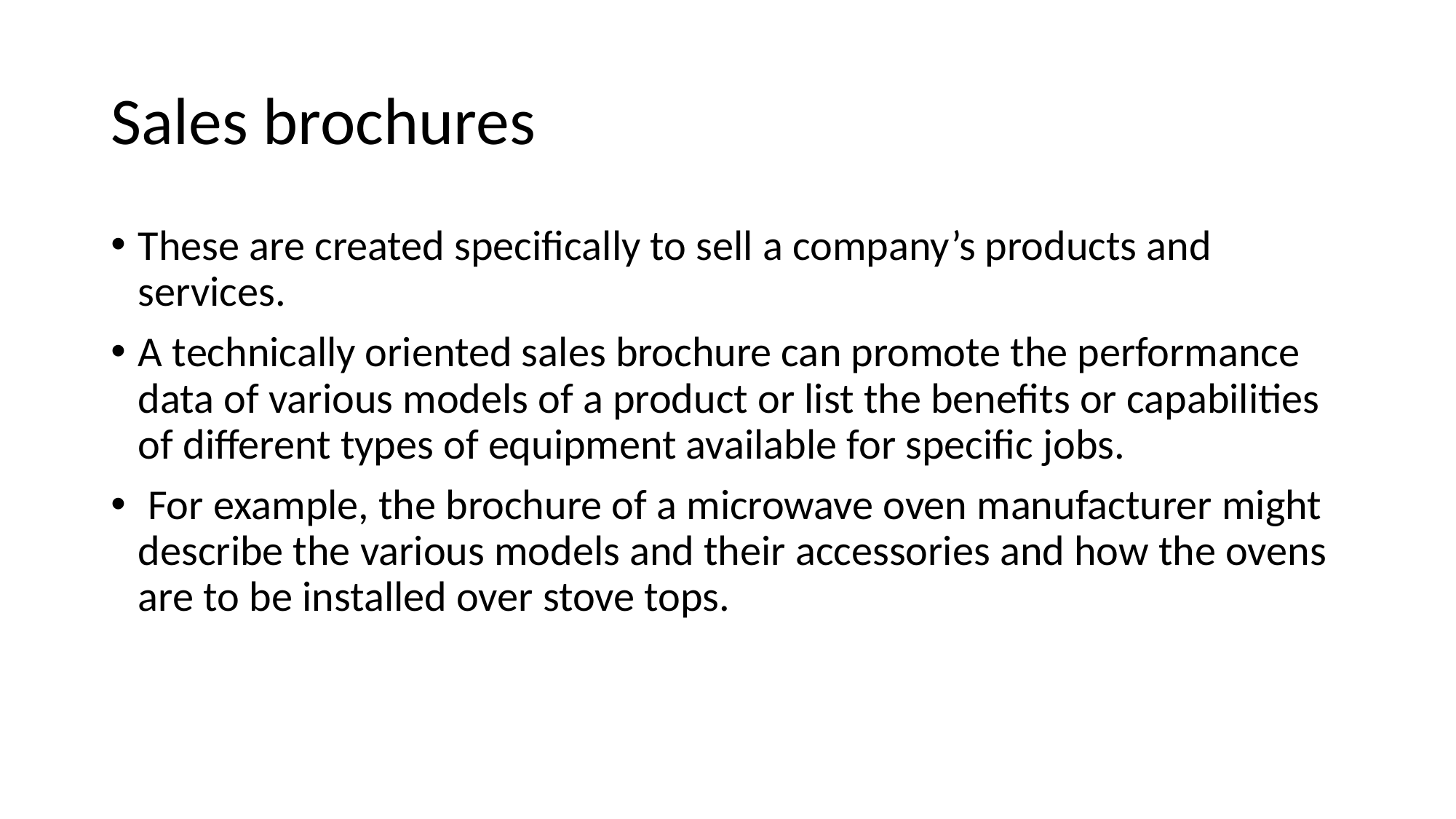

# Sales brochures
These are created specifically to sell a company’s products and services.
A technically oriented sales brochure can promote the performance data of various models of a product or list the benefits or capabilities of different types of equipment available for specific jobs.
 For example, the brochure of a microwave oven manufacturer might describe the various models and their accessories and how the ovens are to be installed over stove tops.